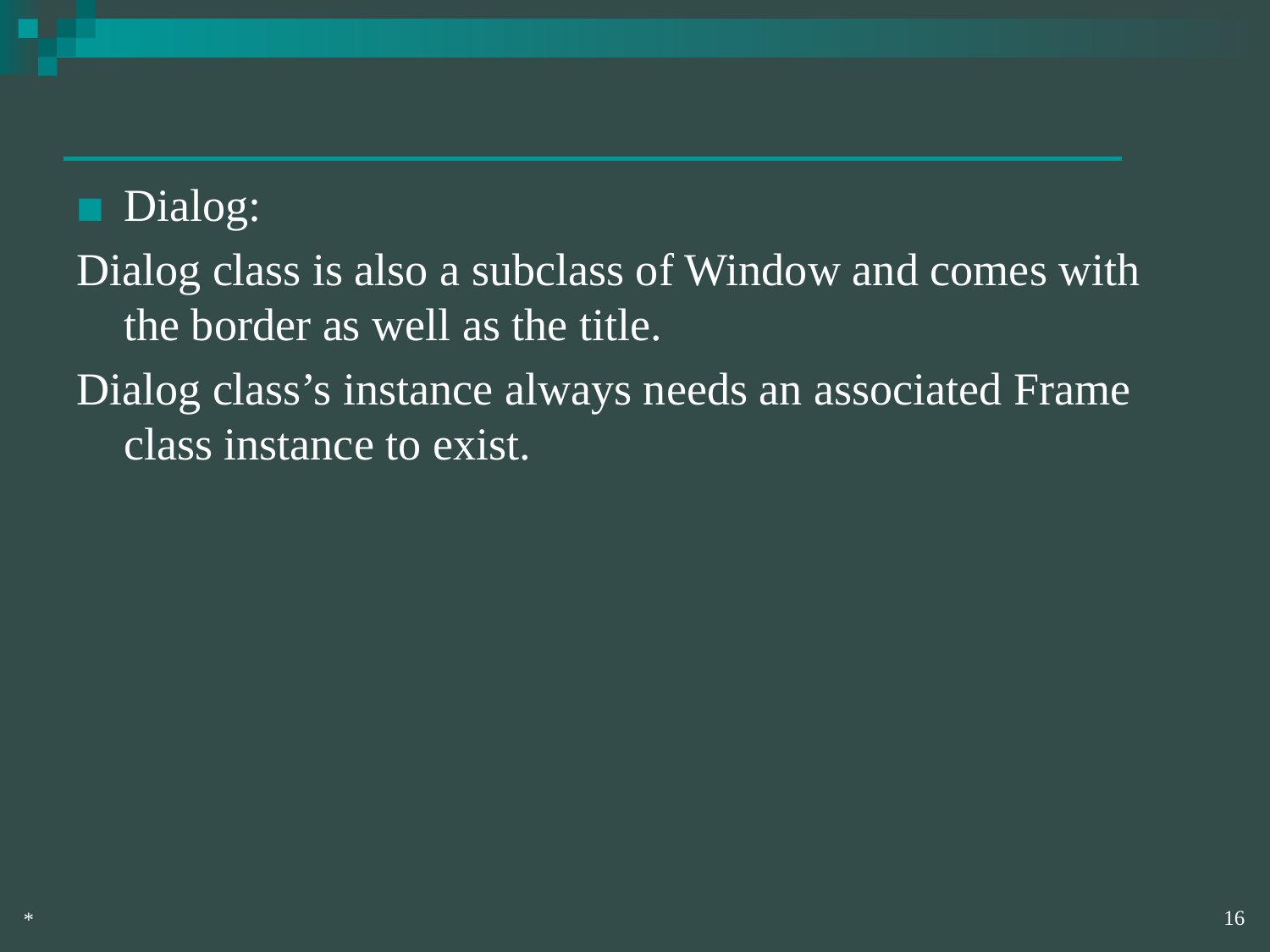

Dialog:
Dialog class is also a subclass of Window and comes with the border as well as the title.
Dialog class’s instance always needs an associated Frame class instance to exist.
16